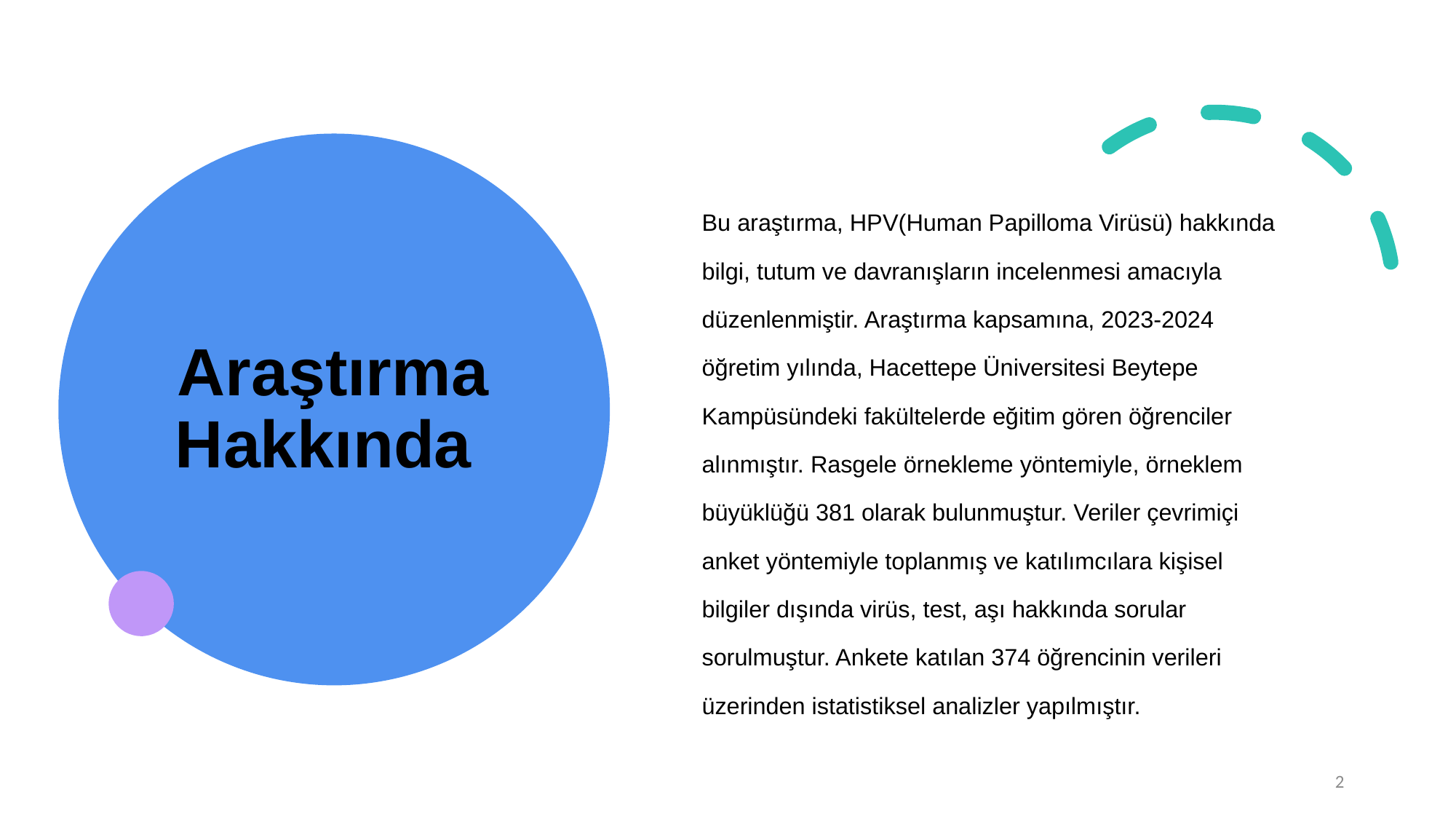

# Araştırma Hakkında
Bu araştırma, HPV(Human Papilloma Virüsü) hakkında bilgi, tutum ve davranışların incelenmesi amacıyla düzenlenmiştir. Araştırma kapsamına, 2023-2024 öğretim yılında, Hacettepe Üniversitesi Beytepe Kampüsündeki fakültelerde eğitim gören öğrenciler alınmıştır. Rasgele örnekleme yöntemiyle, örneklem büyüklüğü 381 olarak bulunmuştur. Veriler çevrimiçi anket yöntemiyle toplanmış ve katılımcılara kişisel bilgiler dışında virüs, test, aşı hakkında sorular sorulmuştur. Ankete katılan 374 öğrencinin verileri üzerinden istatistiksel analizler yapılmıştır.

2